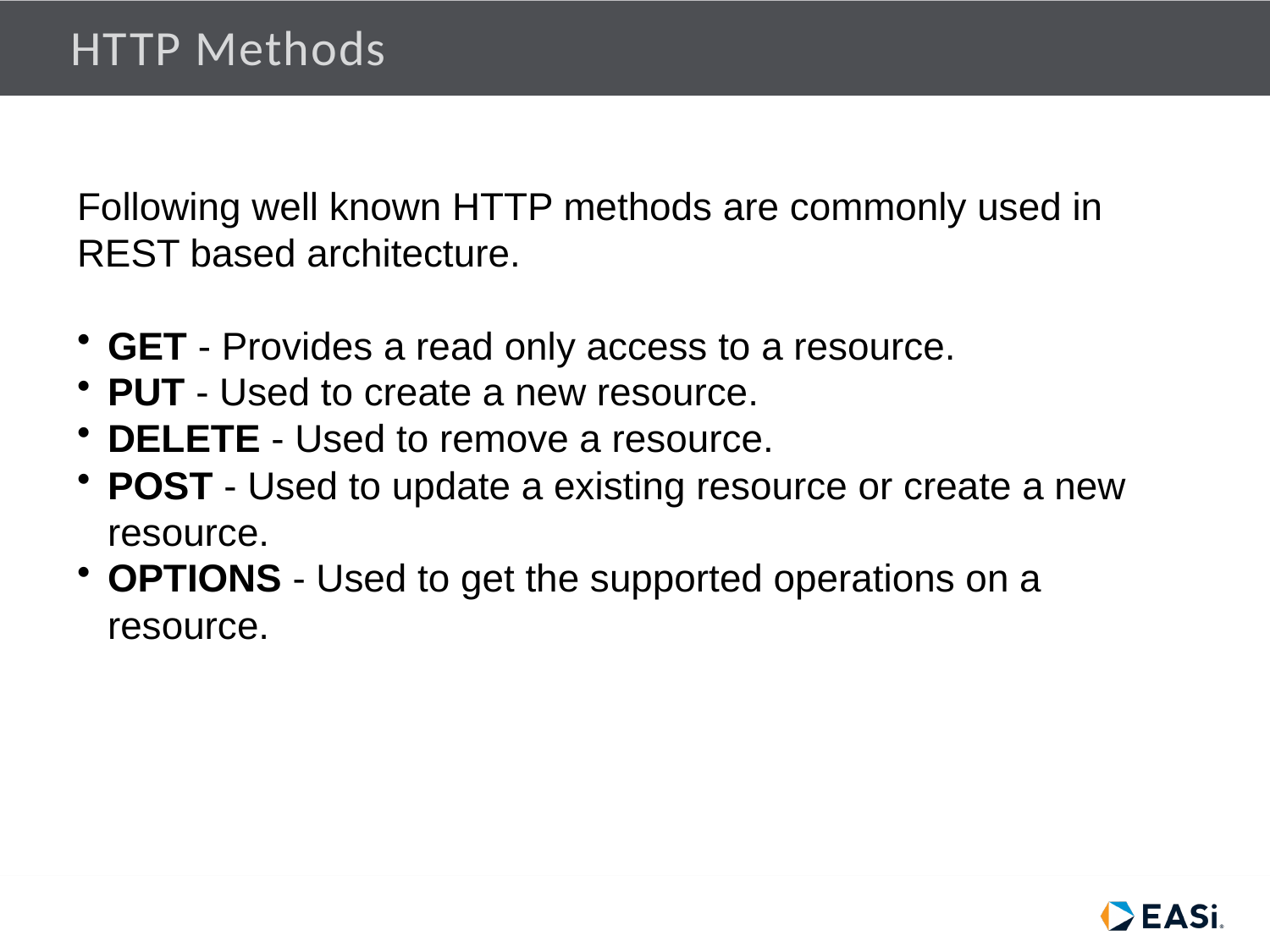

# HTTP Methods
Following well known HTTP methods are commonly used in REST based architecture.

GET - Provides a read only access to a resource.
PUT - Used to create a new resource.
DELETE - Used to remove a resource.
POST - Used to update a existing resource or create a new resource.
OPTIONS - Used to get the supported operations on a resource.
2
13